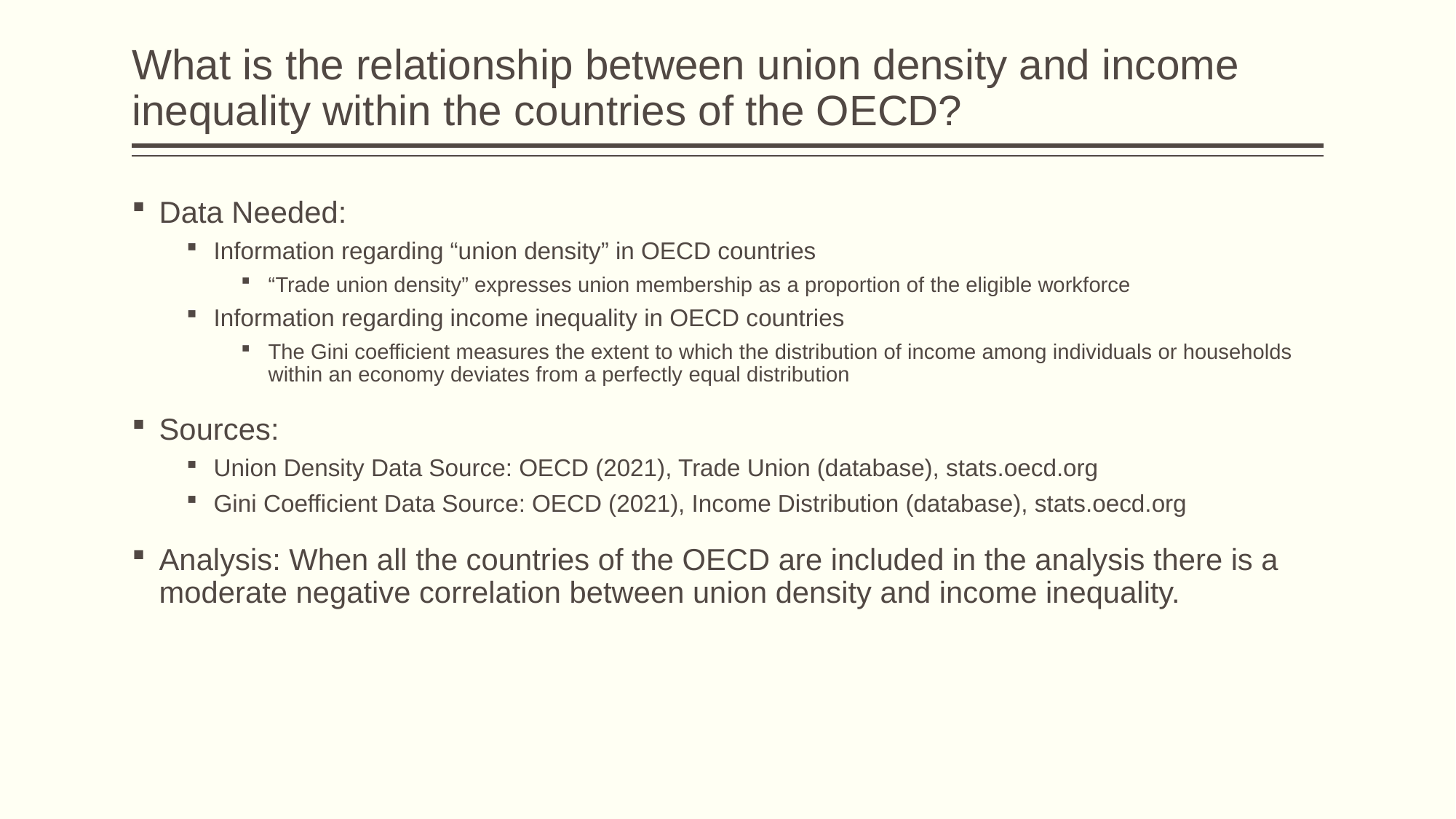

# What is the relationship between union density and income inequality within the countries of the OECD?
Data Needed:
Information regarding “union density” in OECD countries
“Trade union density” expresses union membership as a proportion of the eligible workforce
Information regarding income inequality in OECD countries
The Gini coefficient measures the extent to which the distribution of income among individuals or households within an economy deviates from a perfectly equal distribution
Sources:
Union Density Data Source: OECD (2021), Trade Union (database), stats.oecd.org
Gini Coefficient Data Source: OECD (2021), Income Distribution (database), stats.oecd.org
Analysis: When all the countries of the OECD are included in the analysis there is a moderate negative correlation between union density and income inequality.